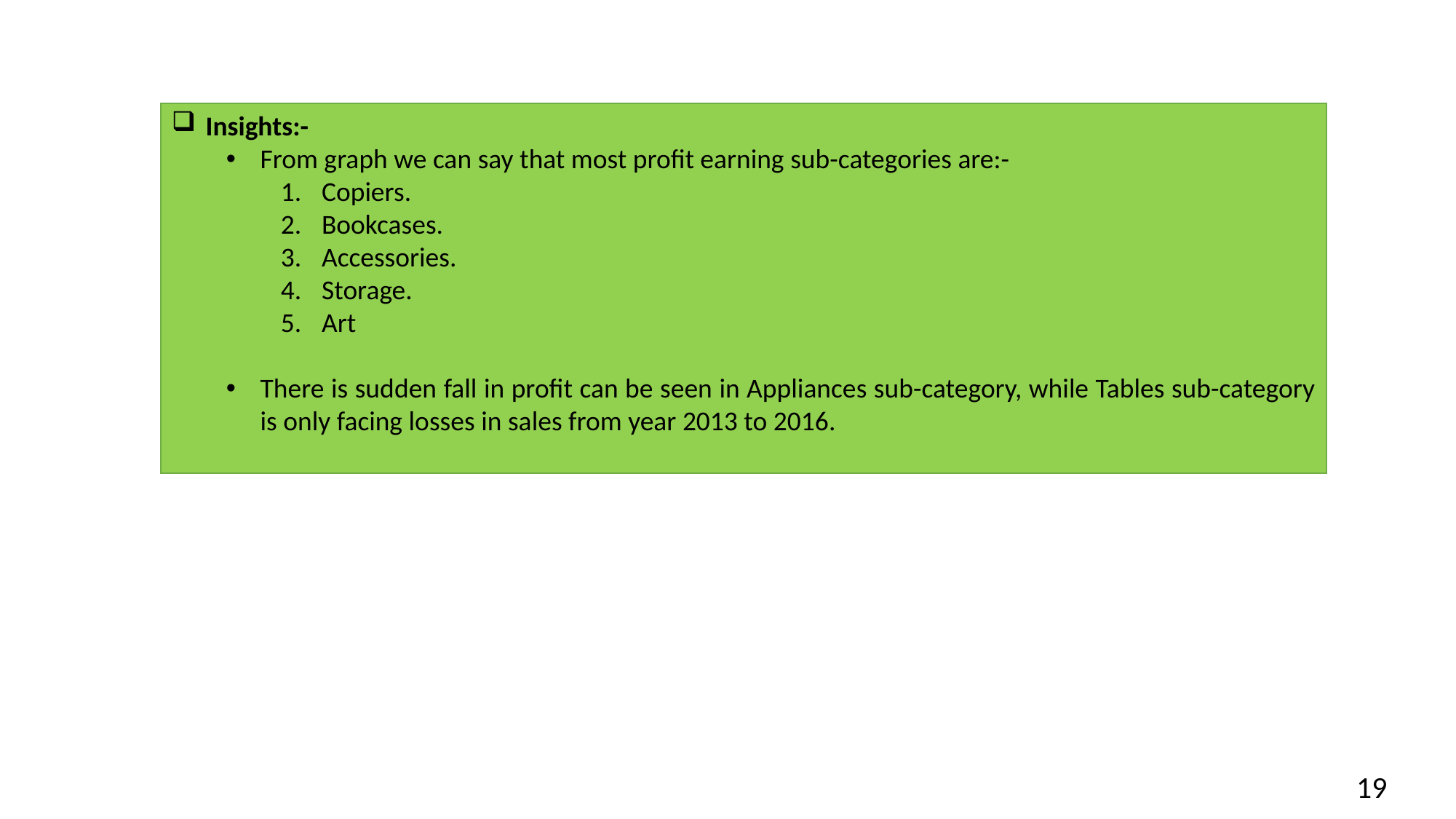

Insights:-
From graph we can say that most profit earning sub-categories are:-
Copiers.
Bookcases.
Accessories.
Storage.
Art

There is sudden fall in profit can be seen in Appliances sub-category, while Tables sub-category is only facing losses in sales from year 2013 to 2016.
19